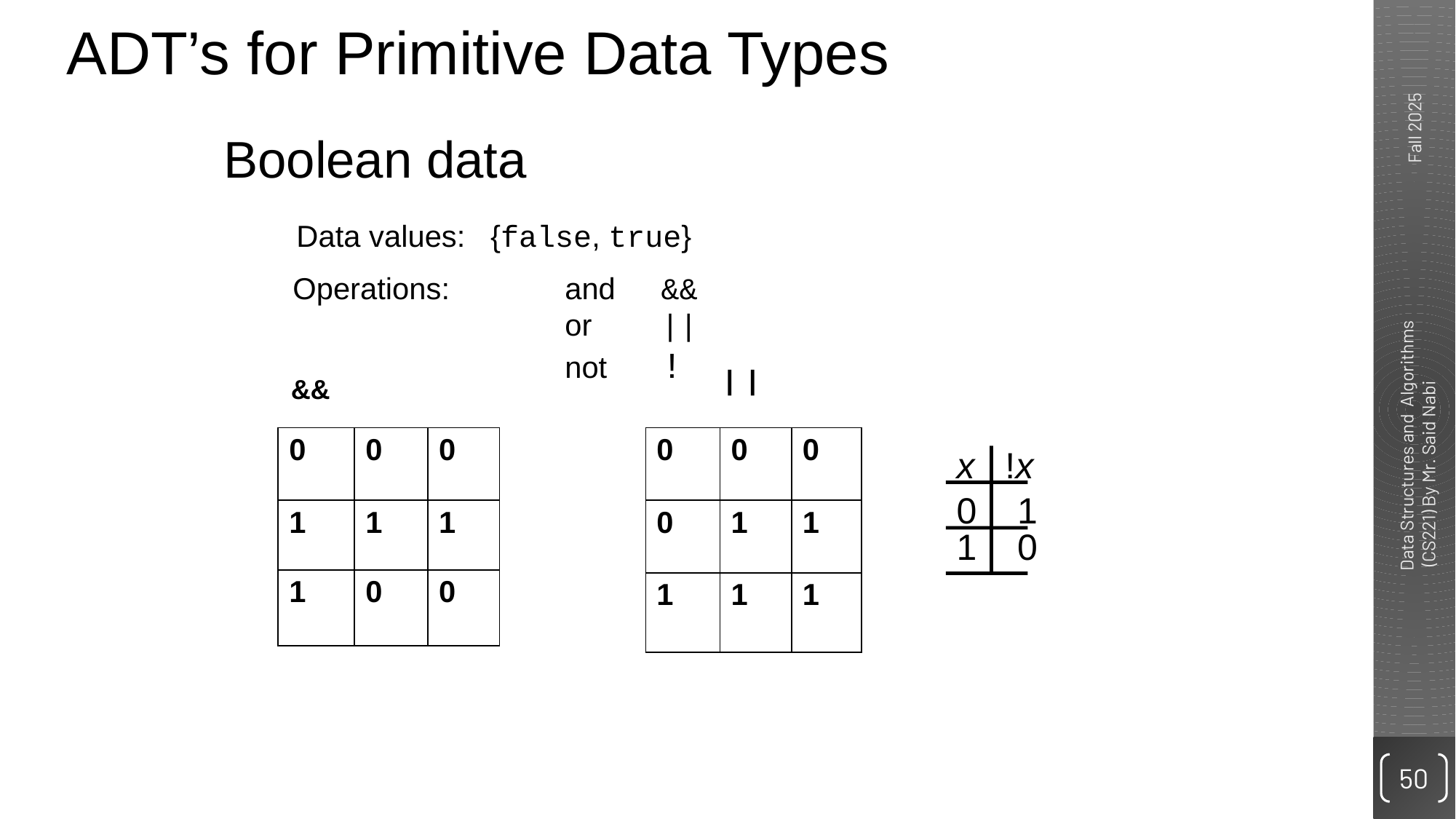

ADT’s for Primitive Data Types
# Boolean data
Data values:   {false, true}

Operations:  	and  	&&
	or  	||
	not  	!
|  |

&&

| 0 | 0 | 0 |
| --- | --- | --- |
| 1 | 1 | 1 |
| 1 | 0 | 0 |
| 0 | 0 | 0 |
| --- | --- | --- |
| 0 | 1 | 1 |
| 1 | 1 | 1 |
x   !x

0    1

1    0